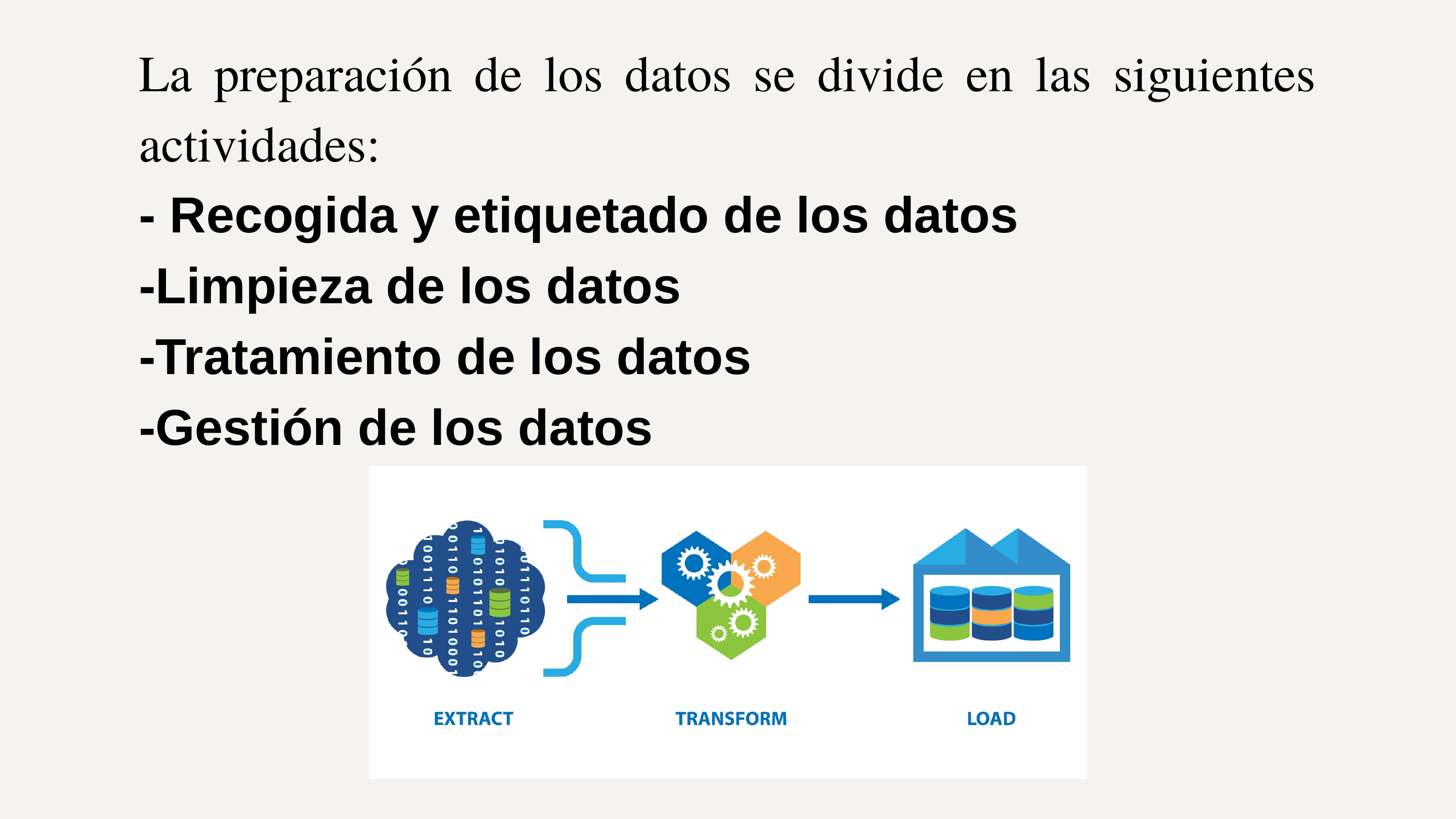

La preparación de los datos se divide en las siguientes actividades:
- Recogida y etiquetado de los datos
-Limpieza de los datos
-Tratamiento de los datos
-Gestión de los datos